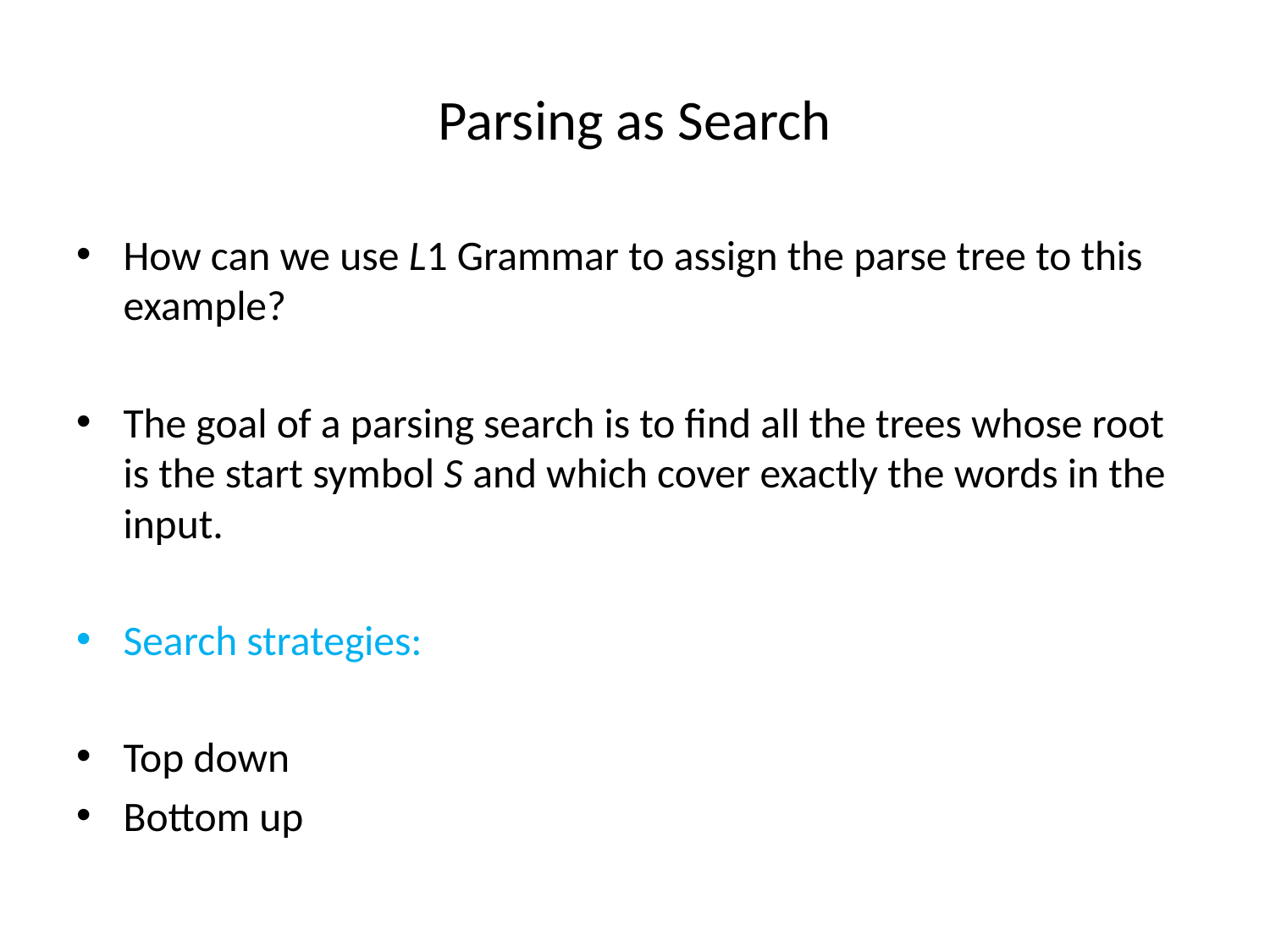

# Parsing as Search
How can we use L1 Grammar to assign the parse tree to this example?

The goal of a parsing search is to find all the trees whose root is the start symbol S and which cover exactly the words in the input.

Search strategies:

Top down
Bottom up